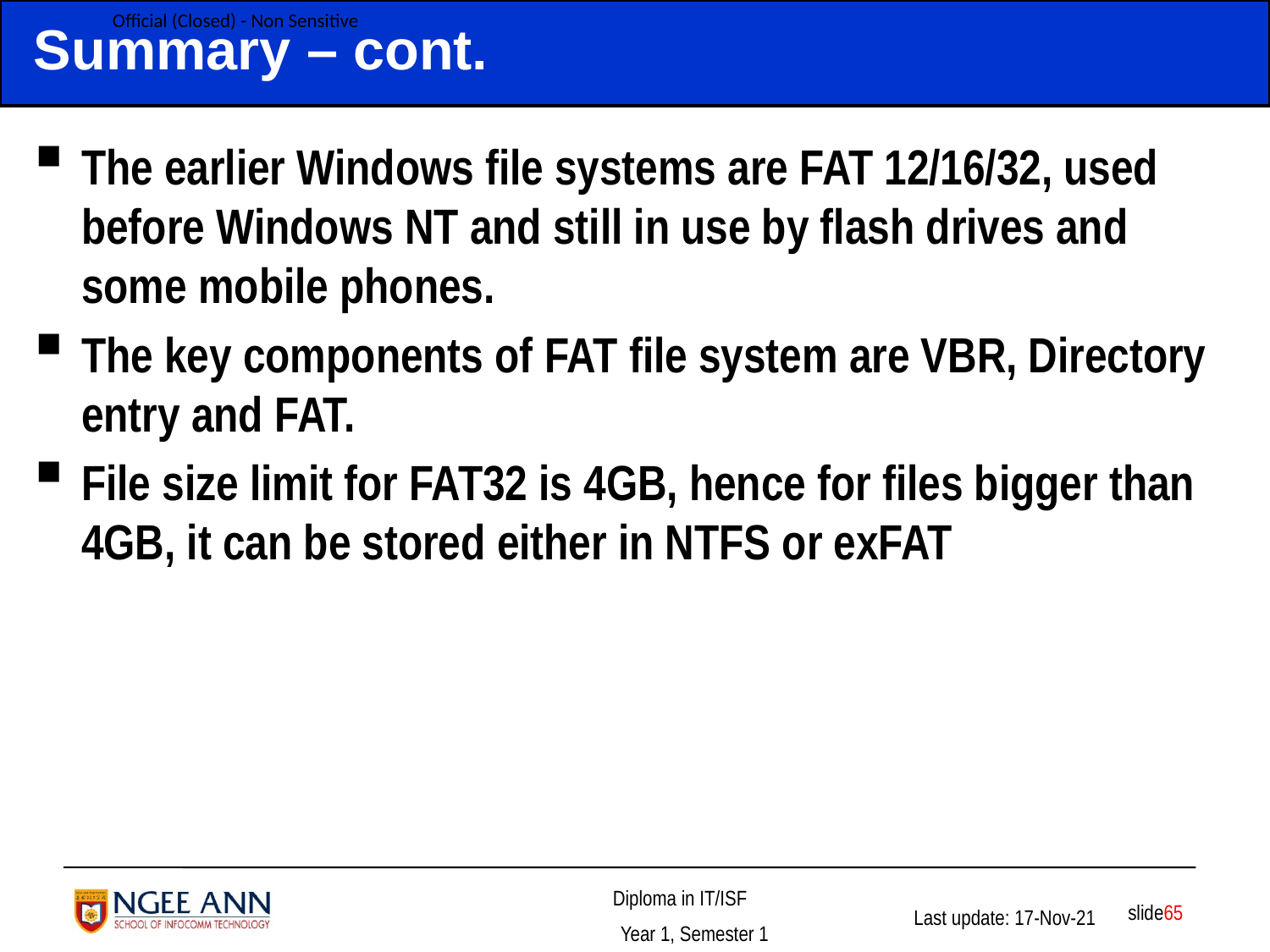

# Summary – cont.
The earlier Windows file systems are FAT 12/16/32, used before Windows NT and still in use by flash drives and some mobile phones.
The key components of FAT file system are VBR, Directory entry and FAT.
File size limit for FAT32 is 4GB, hence for files bigger than 4GB, it can be stored either in NTFS or exFAT

    slide65